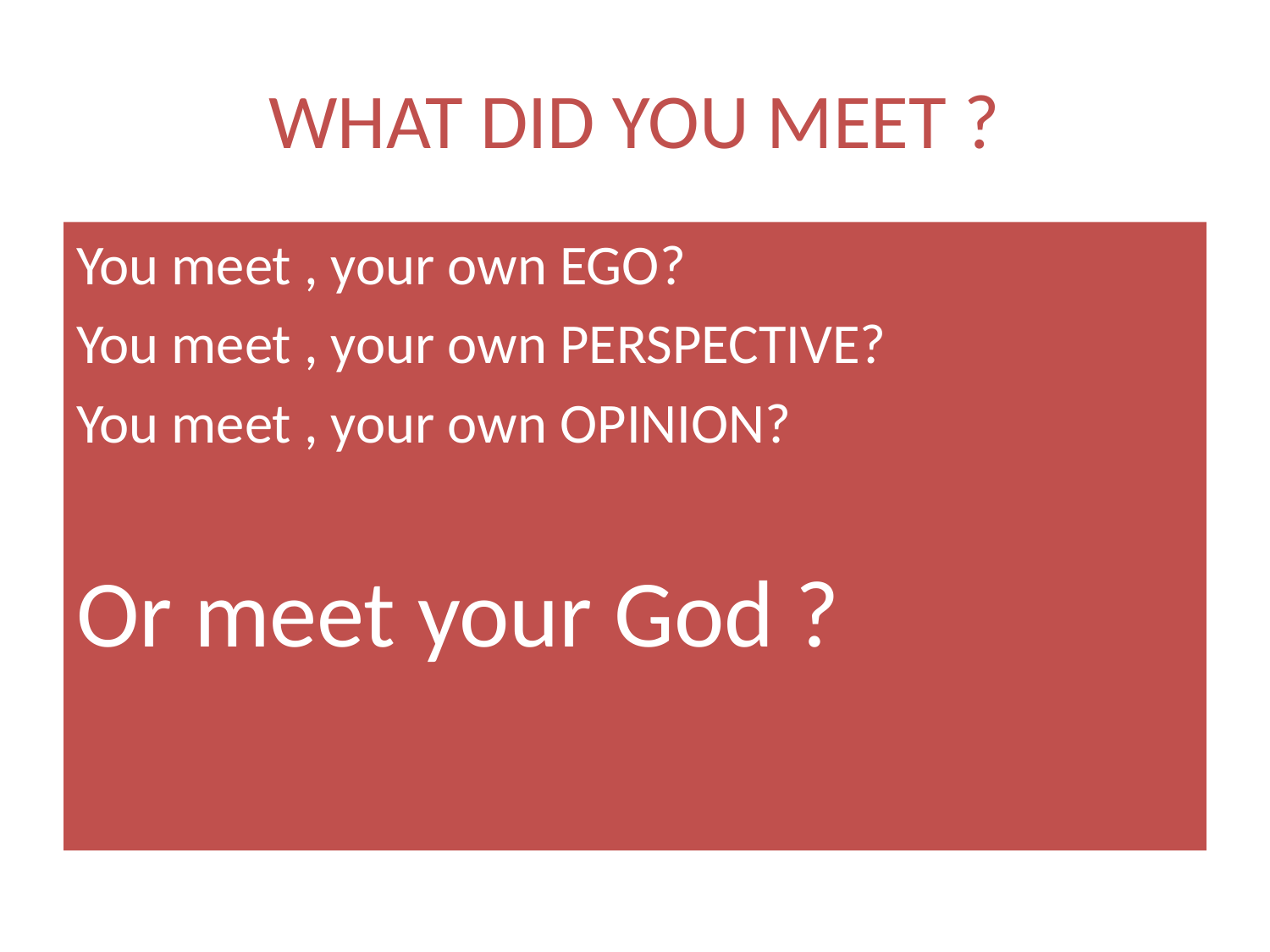

# WHAT DID YOU MEET ?
You meet , your own EGO?
You meet , your own PERSPECTIVE?
You meet , your own OPINION?

Or meet your God ?